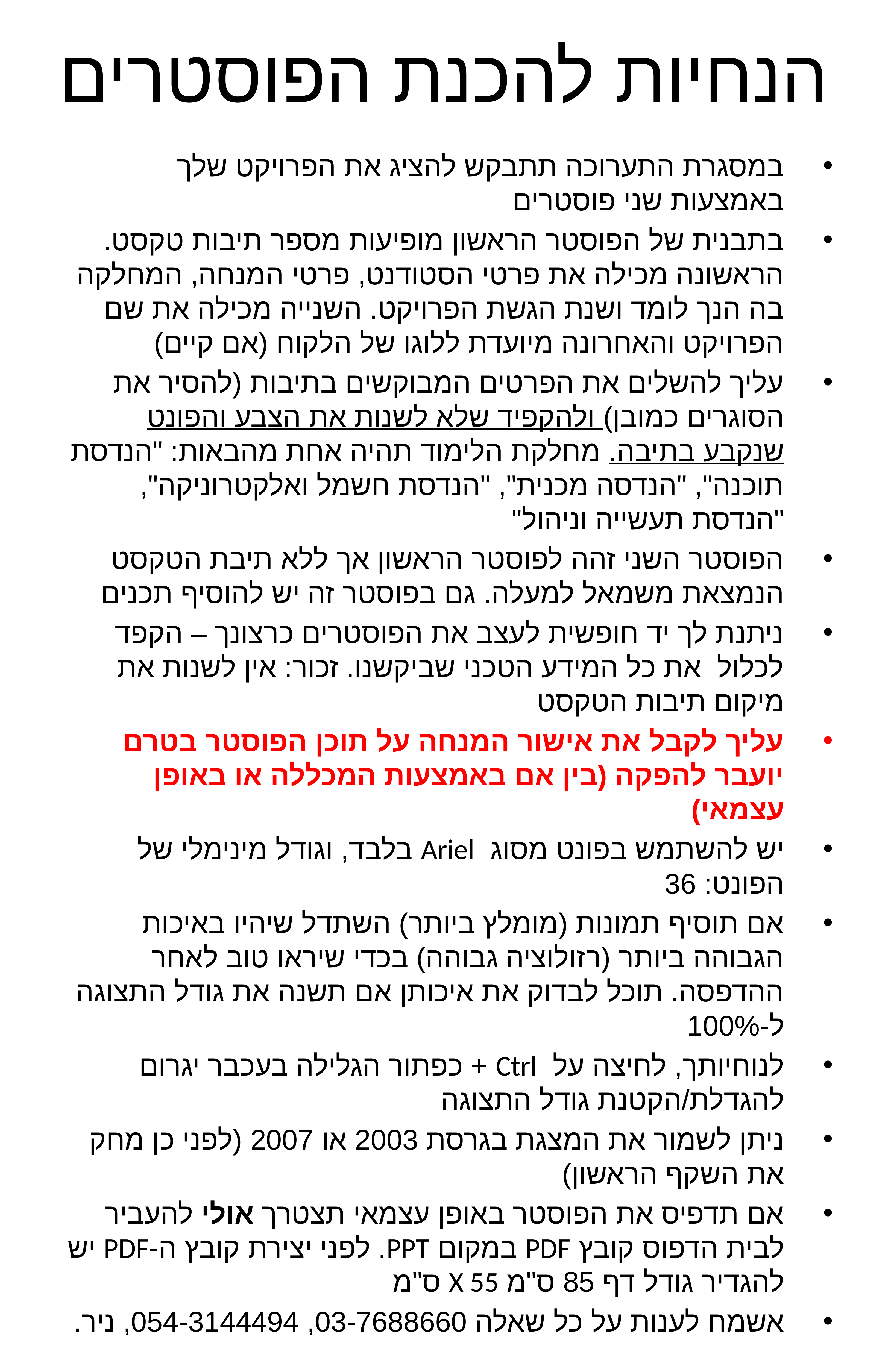

# הנחיות להכנת הפוסטרים
במסגרת התערוכה תתבקש להציג את הפרויקט שלך באמצעות שני פוסטרים
בתבנית של הפוסטר הראשון מופיעות מספר תיבות טקסט. הראשונה מכילה את פרטי הסטודנט, פרטי המנחה, המחלקה בה הנך לומד ושנת הגשת הפרויקט. השנייה מכילה את שם הפרויקט והאחרונה מיועדת ללוגו של הלקוח (אם קיים)
עליך להשלים את הפרטים המבוקשים בתיבות (להסיר את הסוגרים כמובן) ולהקפיד שלא לשנות את הצבע והפונט שנקבע בתיבה. מחלקת הלימוד תהיה אחת מהבאות: "הנדסת תוכנה", "הנדסה מכנית", "הנדסת חשמל ואלקטרוניקה", "הנדסת תעשייה וניהול"
הפוסטר השני זהה לפוסטר הראשון אך ללא תיבת הטקסט הנמצאת משמאל למעלה. גם בפוסטר זה יש להוסיף תכנים
ניתנת לך יד חופשית לעצב את הפוסטרים כרצונך – הקפד לכלול  את כל המידע הטכני שביקשנו. זכור: אין לשנות את מיקום תיבות הטקסט
עליך לקבל את אישור המנחה על תוכן הפוסטר בטרם יועבר להפקה (בין אם באמצעות המכללה או באופן עצמאי)
יש להשתמש בפונט מסוג  Ariel בלבד, וגודל מינימלי של הפונט: 36
אם תוסיף תמונות (מומלץ ביותר) השתדל שיהיו באיכות הגבוהה ביותר (רזולוציה גבוהה) בכדי שיראו טוב לאחר ההדפסה. תוכל לבדוק את איכותן אם תשנה את גודל התצוגה ל-100%
לנוחיותך, לחיצה על  Ctrl + כפתור הגלילה בעכבר יגרום להגדלת/הקטנת גודל התצוגה
ניתן לשמור את המצגת בגרסת 2003 או 2007 (לפני כן מחק את השקף הראשון)
אם תדפיס את הפוסטר באופן עצמאי תצטרך אולי להעביר לבית הדפוס קובץ PDF במקום PPT. לפני יצירת קובץ ה-PDF יש להגדיר גודל דף 85 ס"מ X 55 ס"מ
אשמח לענות על כל שאלה 03-7688660, 054-3144494, ניר.
	תודה על שיתוף הפעולה